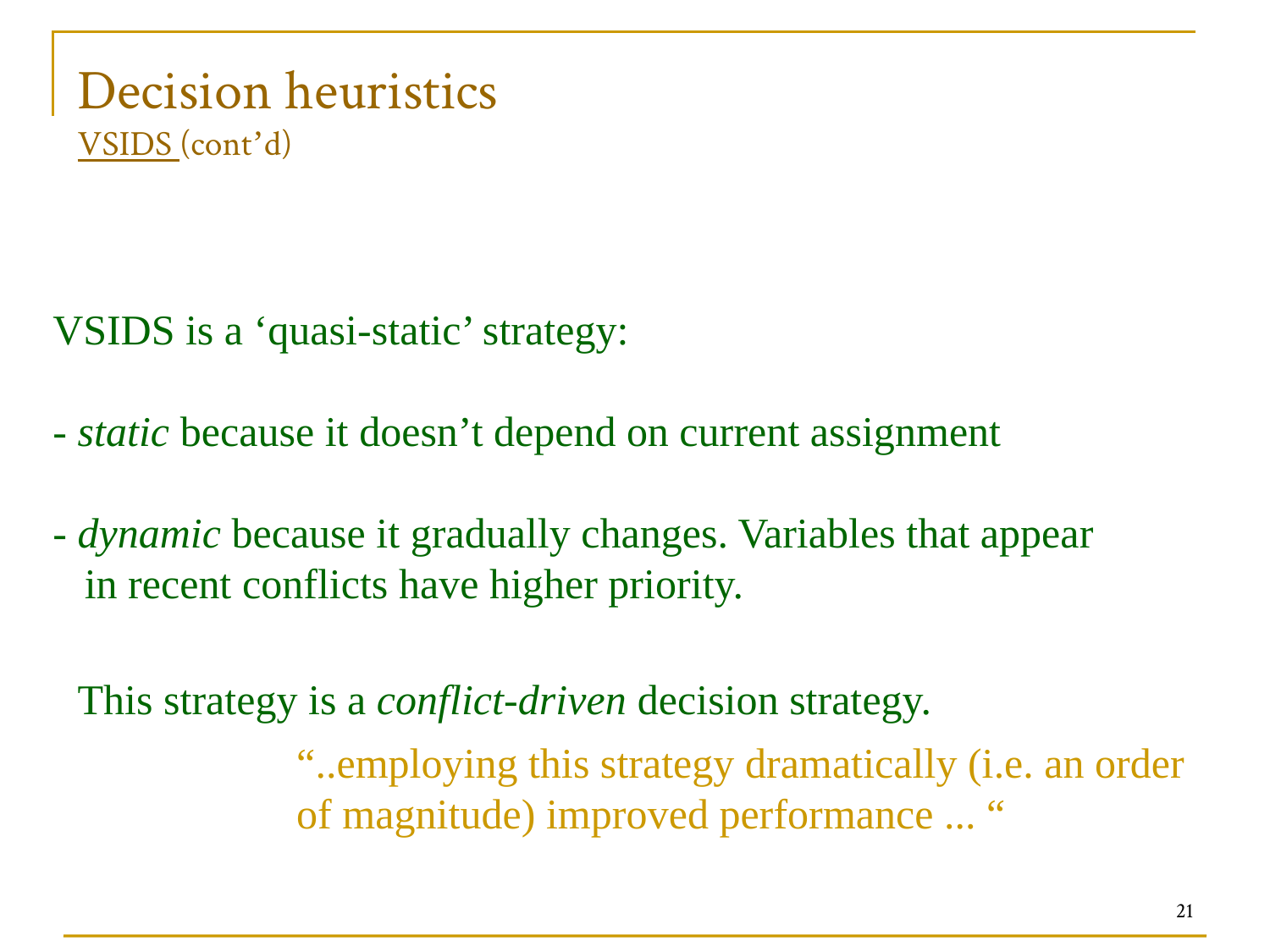

Decision heuristics
VSIDS (cont’d)
VSIDS is a ‘quasi-static’ strategy:

- static because it doesn’t depend on current assignment

- dynamic because it gradually changes. Variables that appear
   in recent conflicts have higher priority.

This strategy is a conflict-driven decision strategy.
“..employing this strategy dramatically (i.e. an order
of magnitude) improved performance ... “
21